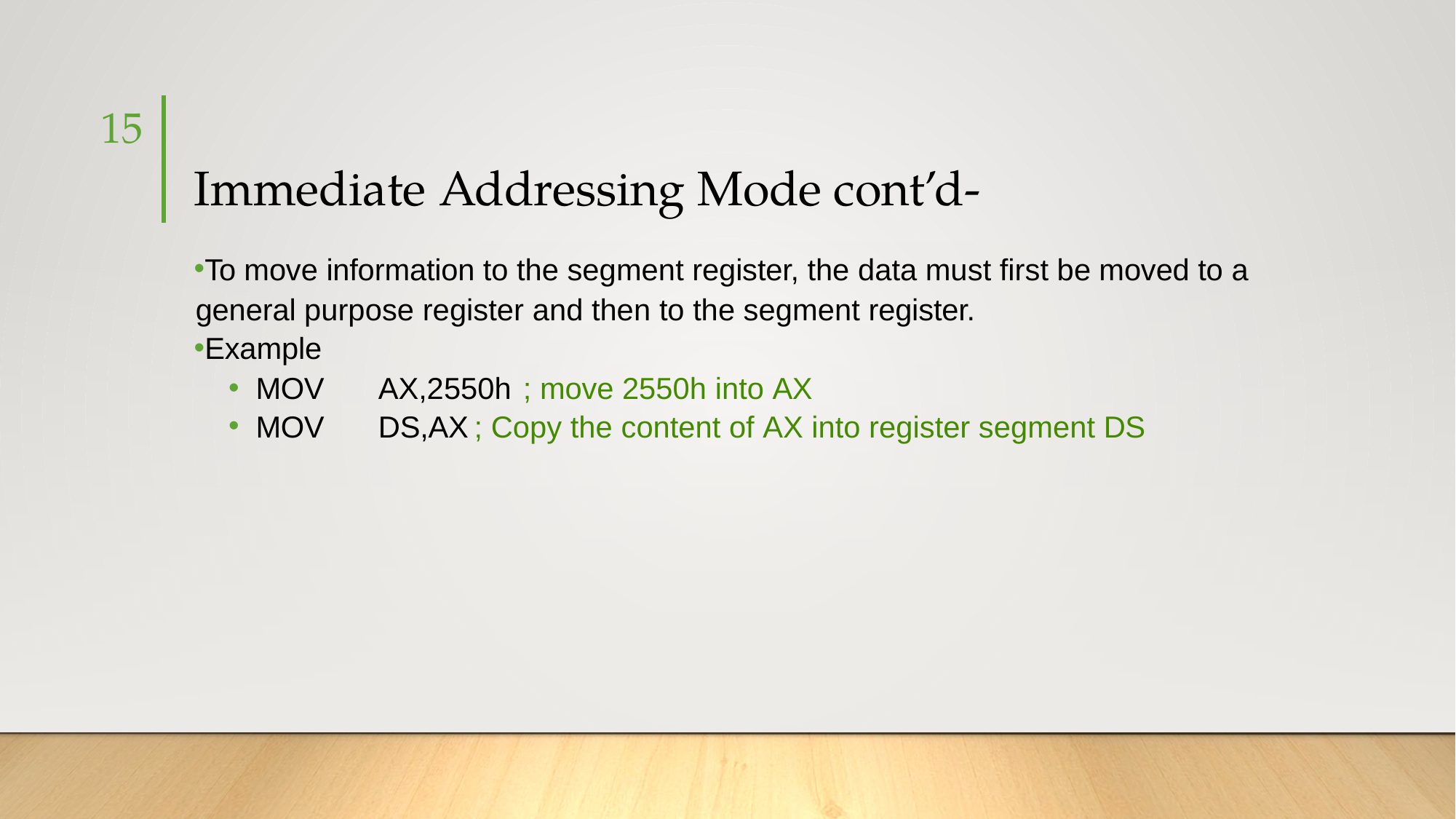

15
# Immediate Addressing Mode cont’d-
To move information to the segment register, the data must first be moved to a general purpose register and then to the segment register.
Example
MOV	AX,2550h ; move 2550h into AX
MOV	DS,AX	; Copy the content of AX into register segment DS